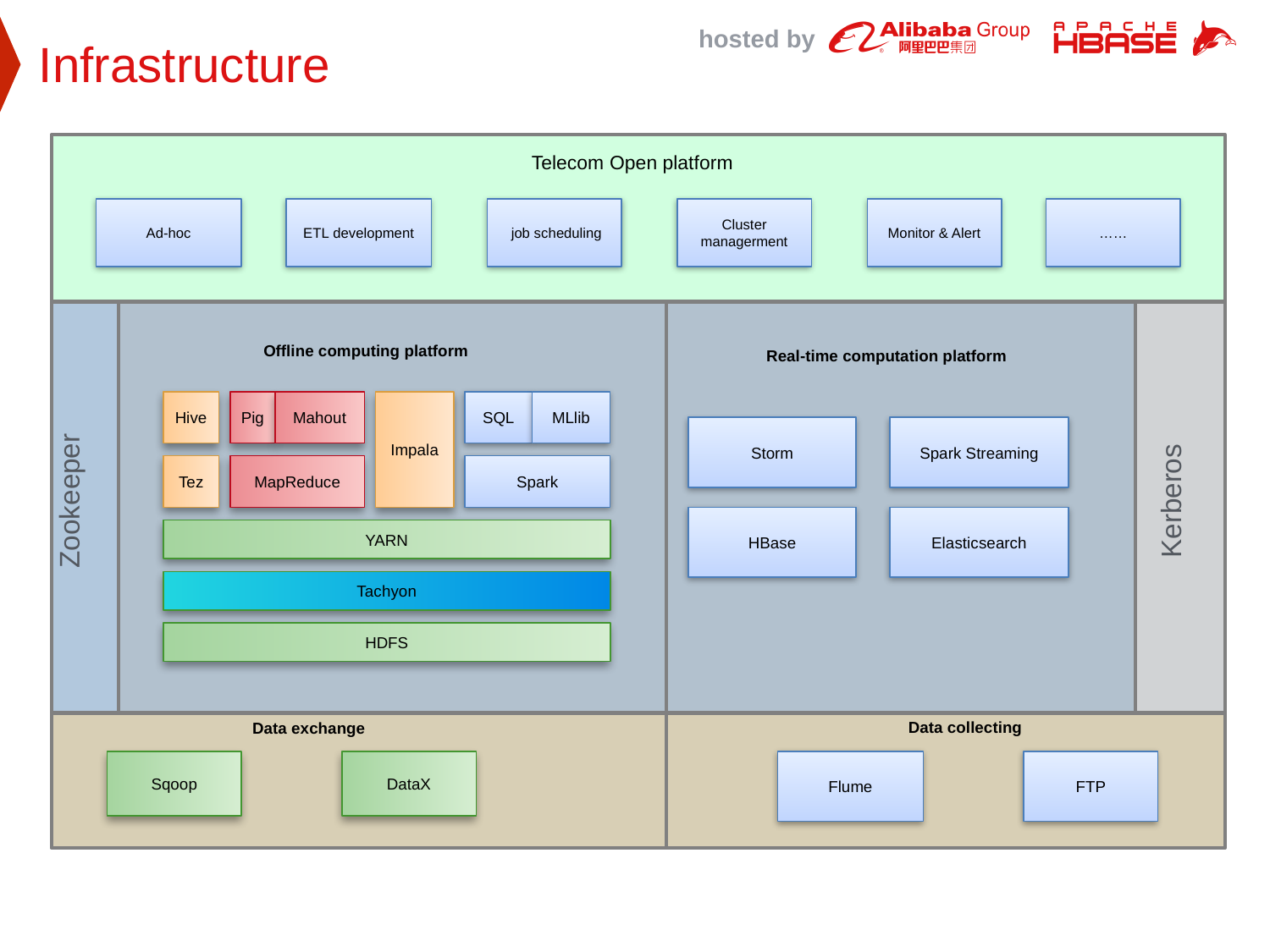

Infrastructure

Telecom Open platform
Ad-hoc
ETL development
 job scheduling
Cluster managerment
Monitor & Alert
……
YARN

Tachyon
Offline computing platform
Real-time computation platform
Zookeeper
Kerberos
Mahout
HDFS
Hive
SQL
MLlib
Pig
Impala
MapReduce
Storm
Spark Streaming
Tez
Spark
HBase
Elasticsearch
Sqoop
DataX
Data collecting

Data exchange

Flume
FTP